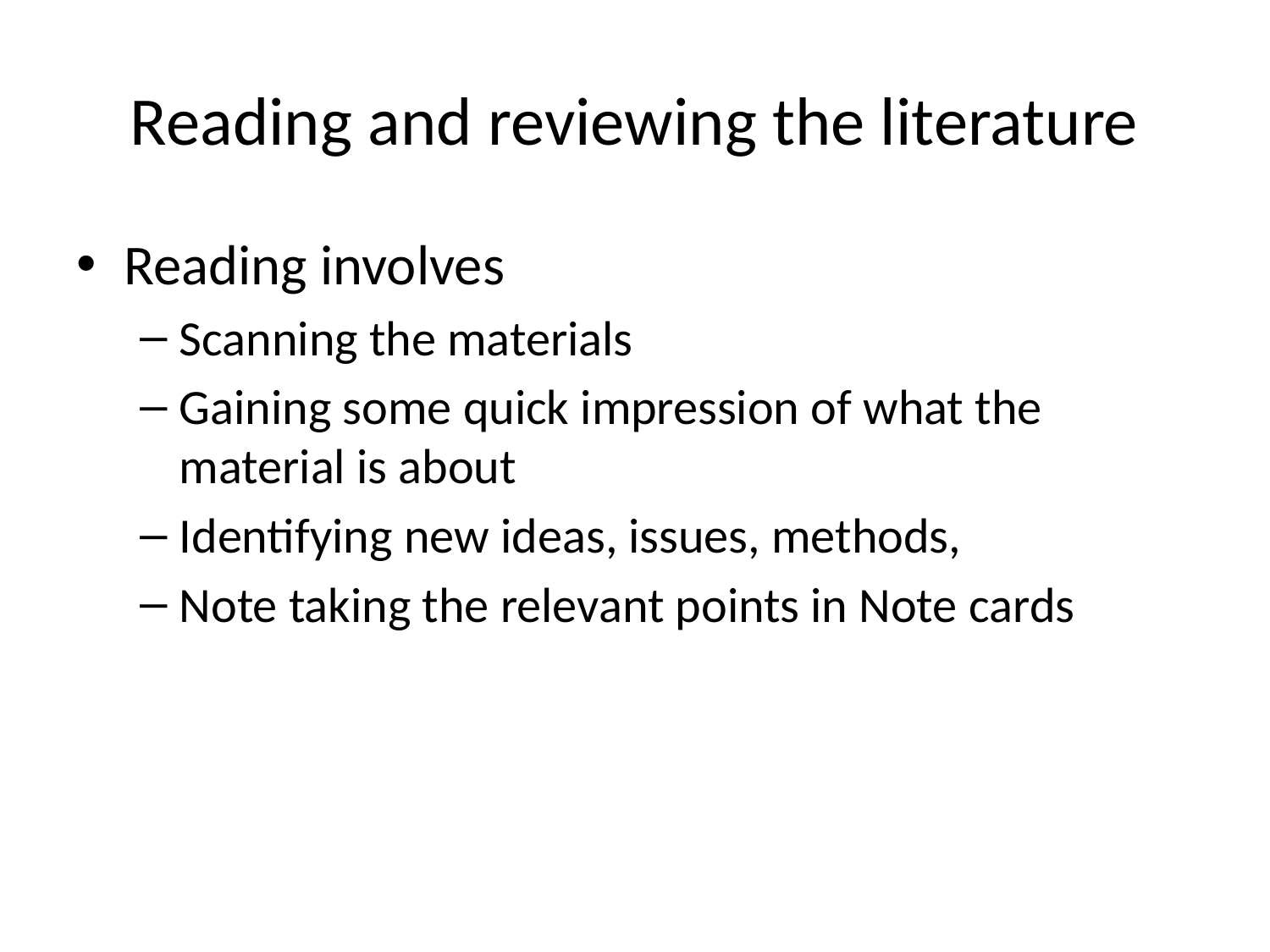

# Reading and reviewing the literature
Reading involves
Scanning the materials
Gaining some quick impression of what the material is about
Identifying new ideas, issues, methods,
Note taking the relevant points in Note cards